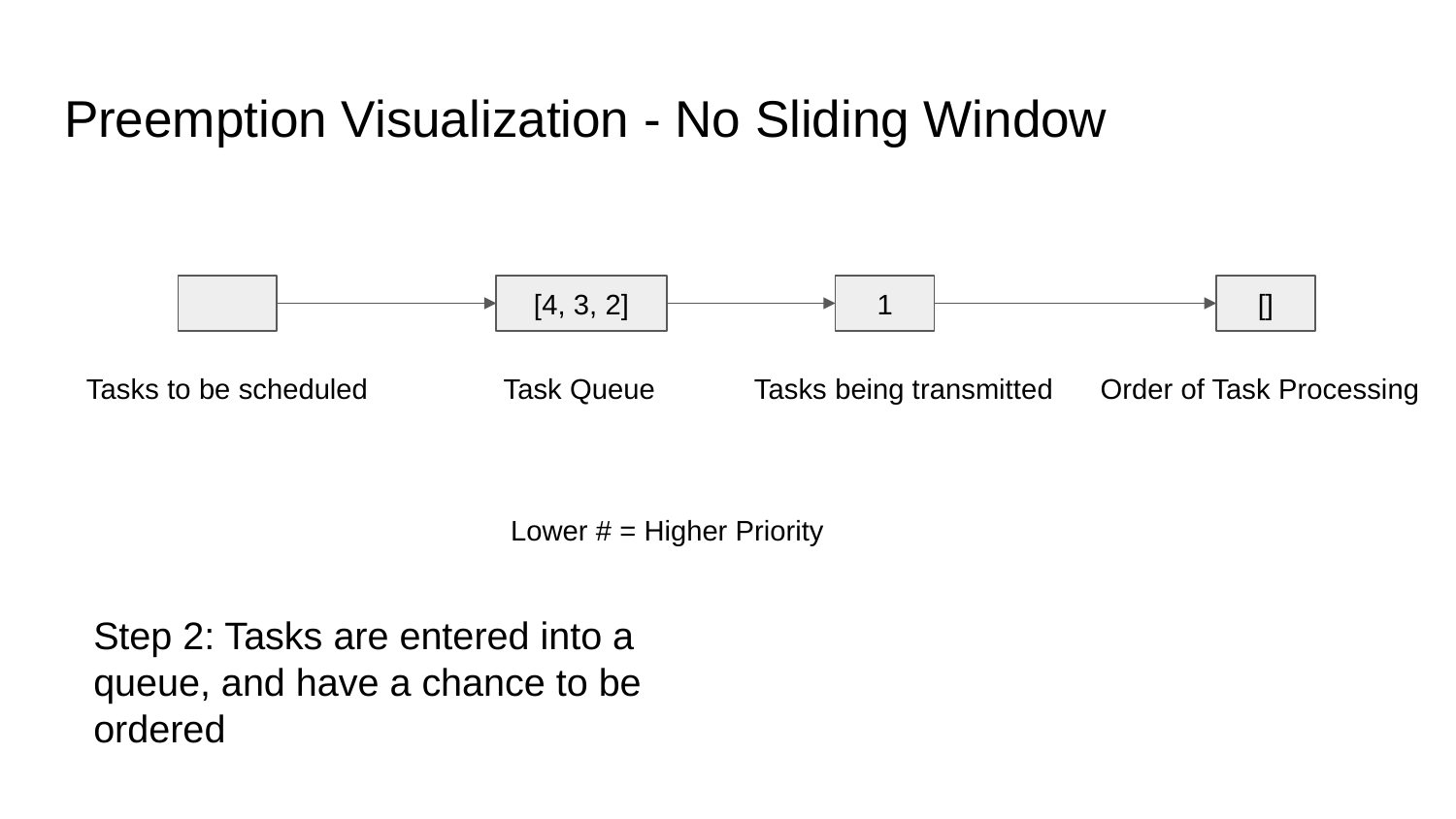

# Preemption Visualization - No Sliding Window

[4, 3, 2]
1
[]
Tasks to be scheduled
Task Queue
Tasks being transmitted
Order of Task Processing
Lower # = Higher Priority
Step 2: Tasks are entered into a queue, and have a chance to be ordered